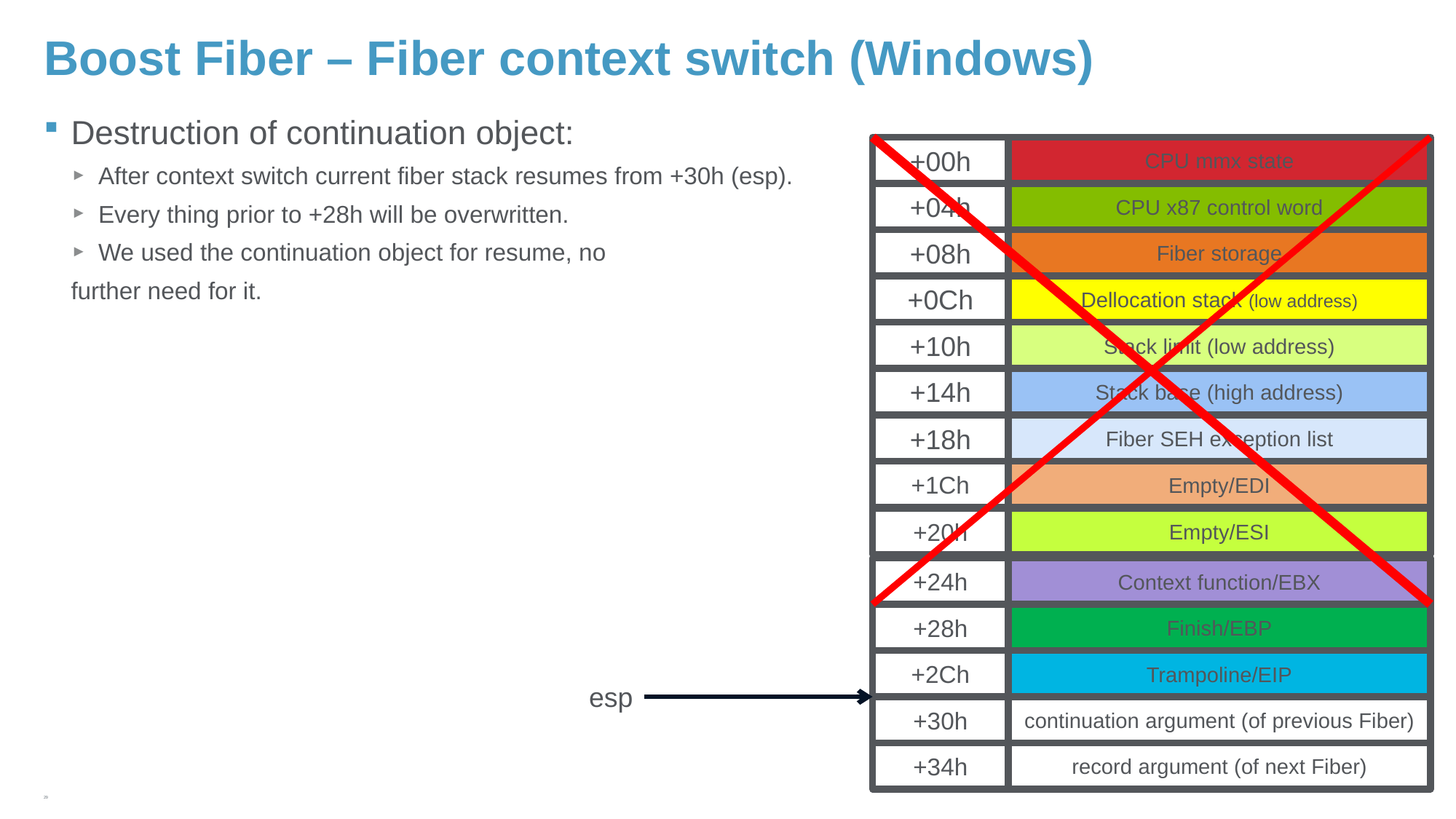

# Boost Fiber – Fiber context switch (Windows)
Destruction of continuation object:
After context switch current fiber stack resumes from +30h (esp).
Every thing prior to +28h will be overwritten.
We used the continuation object for resume, no
further need for it.

+00h
CPU mmx state
+04h
CPU x87 control word
+08h
Fiber storage
+0Ch
Dellocation stack (low address)
+10h
Stack limit (low address)
+14h
Stack base (high address)
+18h
Fiber SEH exception list
+1Ch
Empty/EDI
+20h
Empty/ESI
+24h
Context function/EBX
+28h
Finish/EBP
+2Ch
Trampoline/EIP
+30h
continuation argument (of previous Fiber)
+34h
record argument (of next Fiber)
esp
29